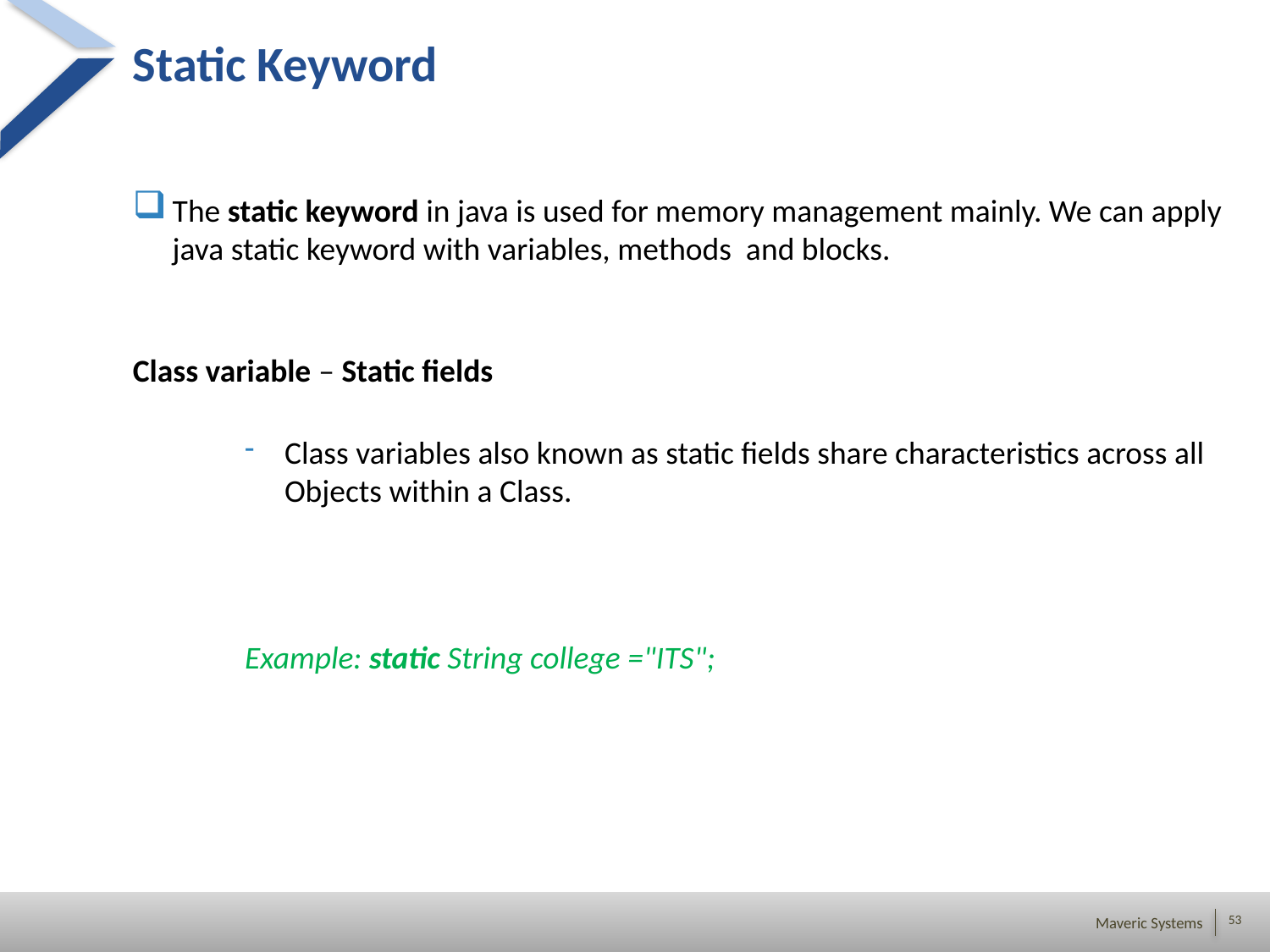

# Static Keyword
The static keyword in java is used for memory management mainly. We can apply java static keyword with variables, methods  and blocks.

Class variable – Static fields

Class variables also known as static fields share characteristics across all Objects within a Class.

Example: static String college ="ITS";